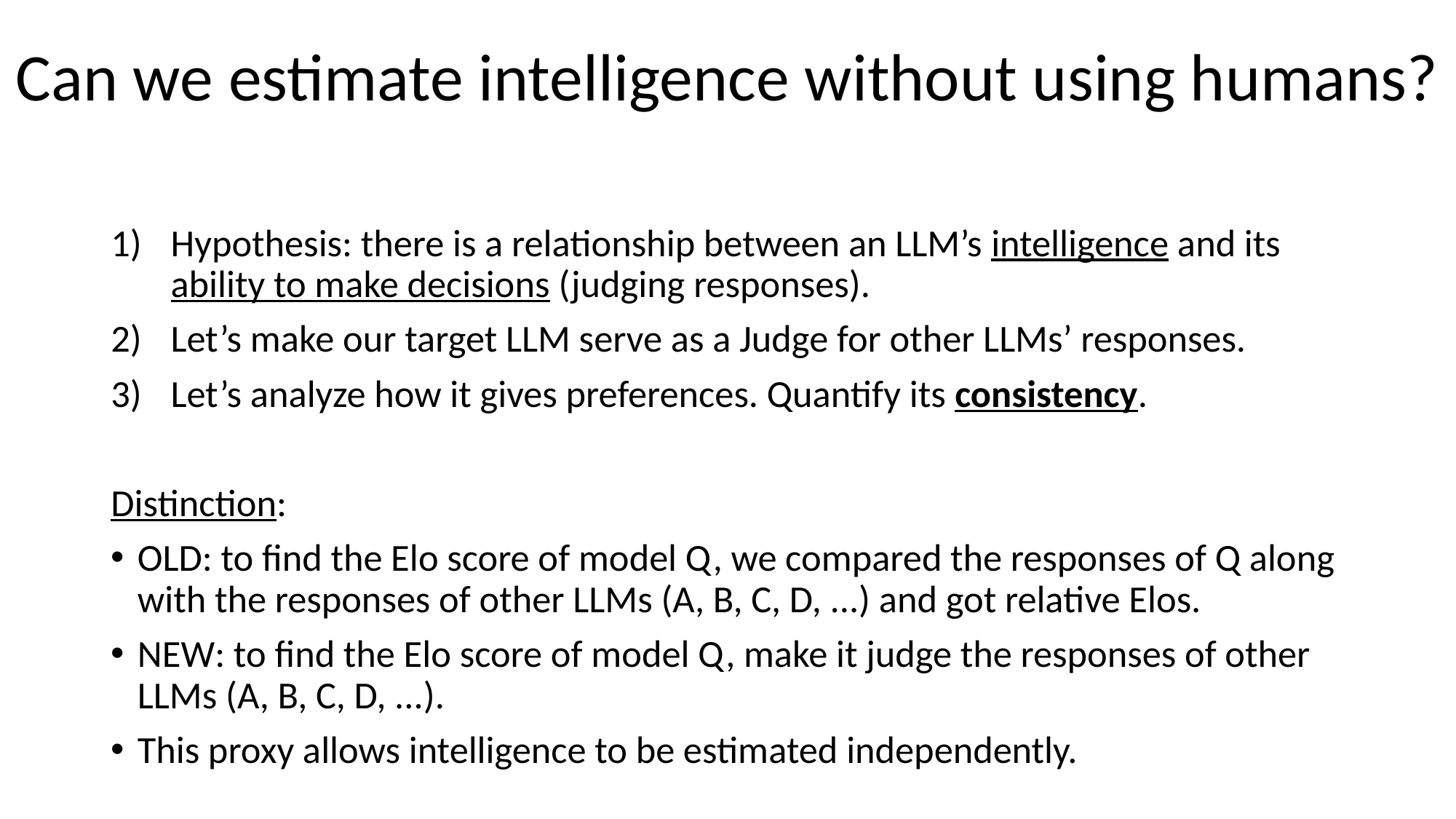

# Can we estimate intelligence without using humans?
Hypothesis: there is a relationship between an LLM’s intelligence and its ability to make decisions (judging responses).
Let’s make our target LLM serve as a Judge for other LLMs’ responses.
Let’s analyze how it gives preferences. Quantify its consistency.

Distinction:
OLD: to find the Elo score of model Q, we compared the responses of Q along with the responses of other LLMs (A, B, C, D, ...) and got relative Elos.
NEW: to find the Elo score of model Q, make it judge the responses of other LLMs (A, B, C, D, ...).
This proxy allows intelligence to be estimated independently.